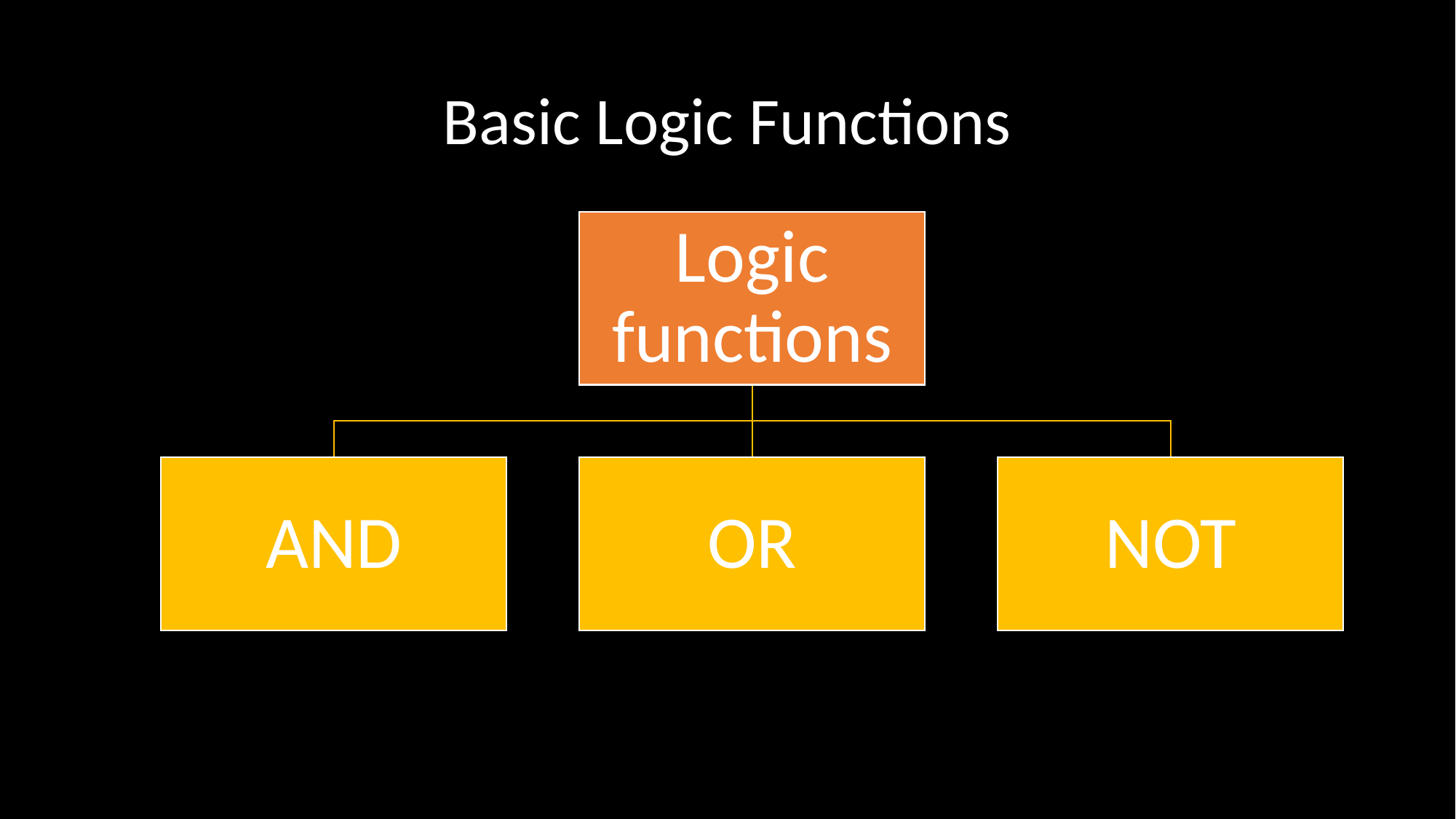

# Basic Logic Functions
Logic functions
AND
OR
NOT